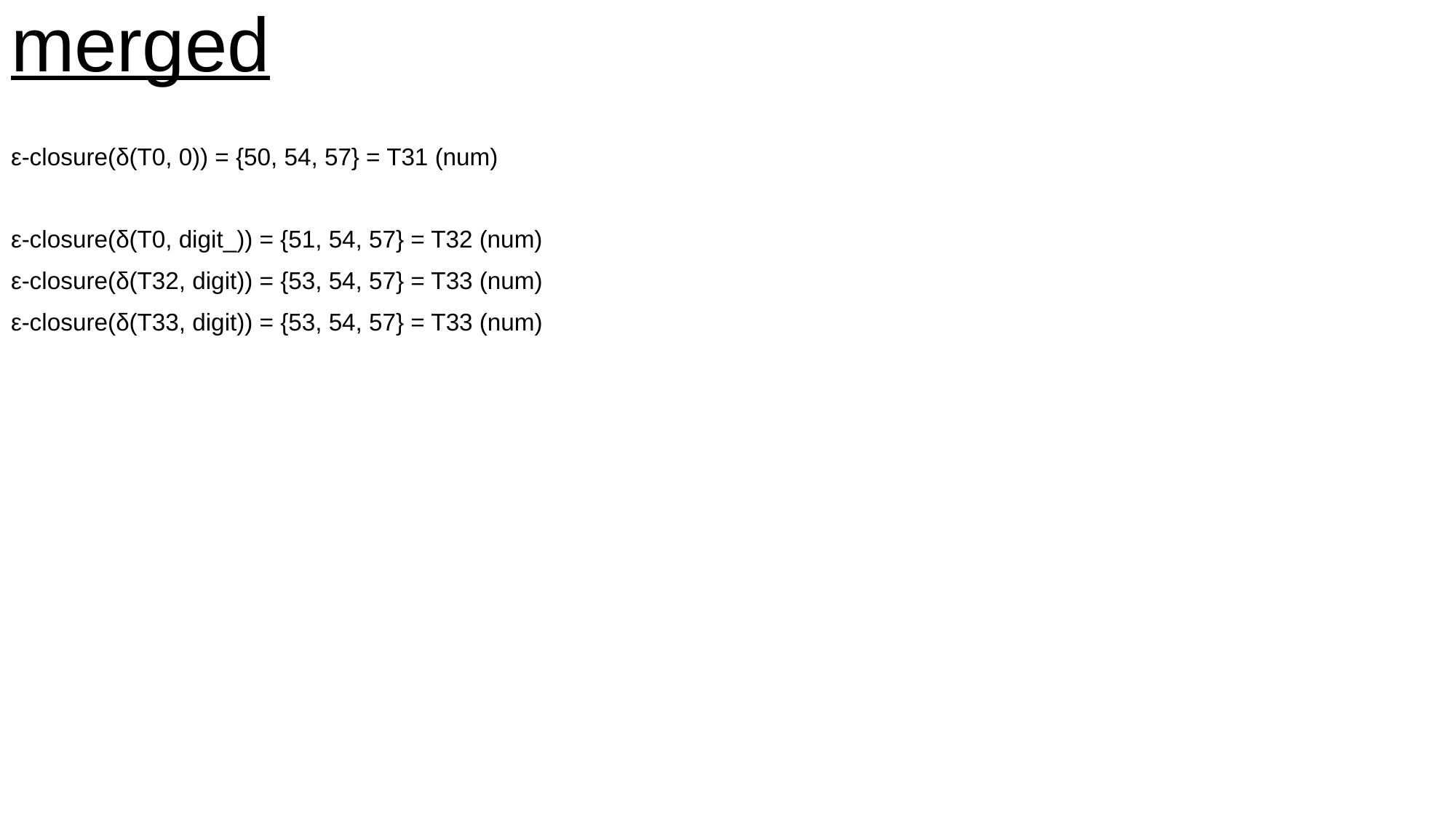

# merged
ε-closure(δ(T0, 0)) = {50, 54, 57} = T31 (num)

ε-closure(δ(T0, digit_)) = {51, 54, 57} = T32 (num)
ε-closure(δ(T32, digit)) = {53, 54, 57} = T33 (num)
ε-closure(δ(T33, digit)) = {53, 54, 57} = T33 (num)